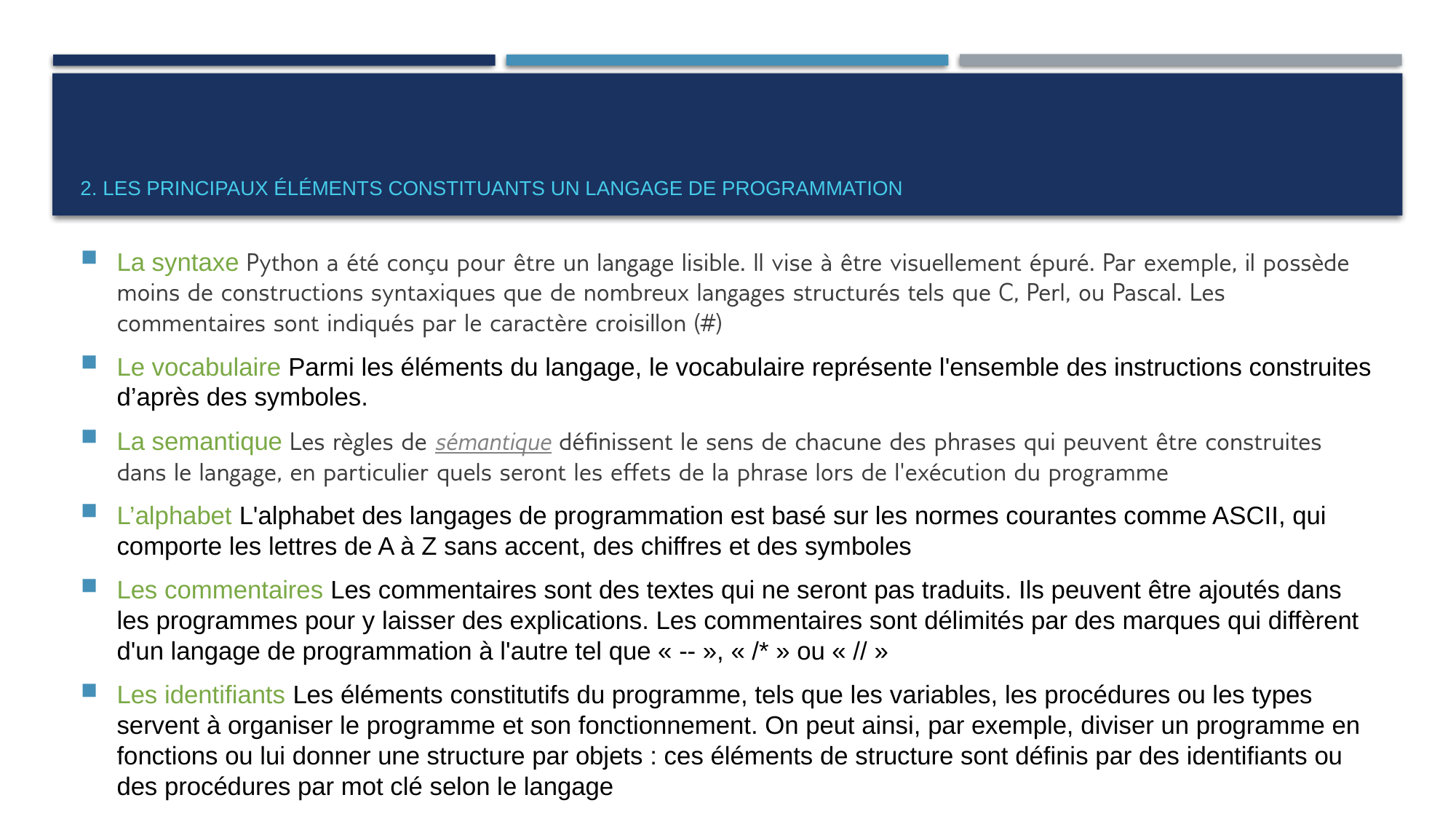

# 2. Les principaux éléments constituants un langage de programmation
La syntaxe Python a été conçu pour être un langage lisible. Il vise à être visuellement épuré. Par exemple, il possède moins de constructions syntaxiques que de nombreux langages structurés tels que C, Perl, ou Pascal. Les commentaires sont indiqués par le caractère croisillon (#)
Le vocabulaire Parmi les éléments du langage, le vocabulaire représente l'ensemble des instructions construites d’après des symboles.
La semantique Les règles de sémantique définissent le sens de chacune des phrases qui peuvent être construites dans le langage, en particulier quels seront les effets de la phrase lors de l'exécution du programme
L’alphabet L'alphabet des langages de programmation est basé sur les normes courantes comme ASCII, qui comporte les lettres de A à Z sans accent, des chiffres et des symboles
Les commentaires Les commentaires sont des textes qui ne seront pas traduits. Ils peuvent être ajoutés dans les programmes pour y laisser des explications. Les commentaires sont délimités par des marques qui diffèrent d'un langage de programmation à l'autre tel que « -- », « /* » ou « // »
Les identifiants Les éléments constitutifs du programme, tels que les variables, les procédures ou les types servent à organiser le programme et son fonctionnement. On peut ainsi, par exemple, diviser un programme en fonctions ou lui donner une structure par objets : ces éléments de structure sont définis par des identifiants ou des procédures par mot clé selon le langage